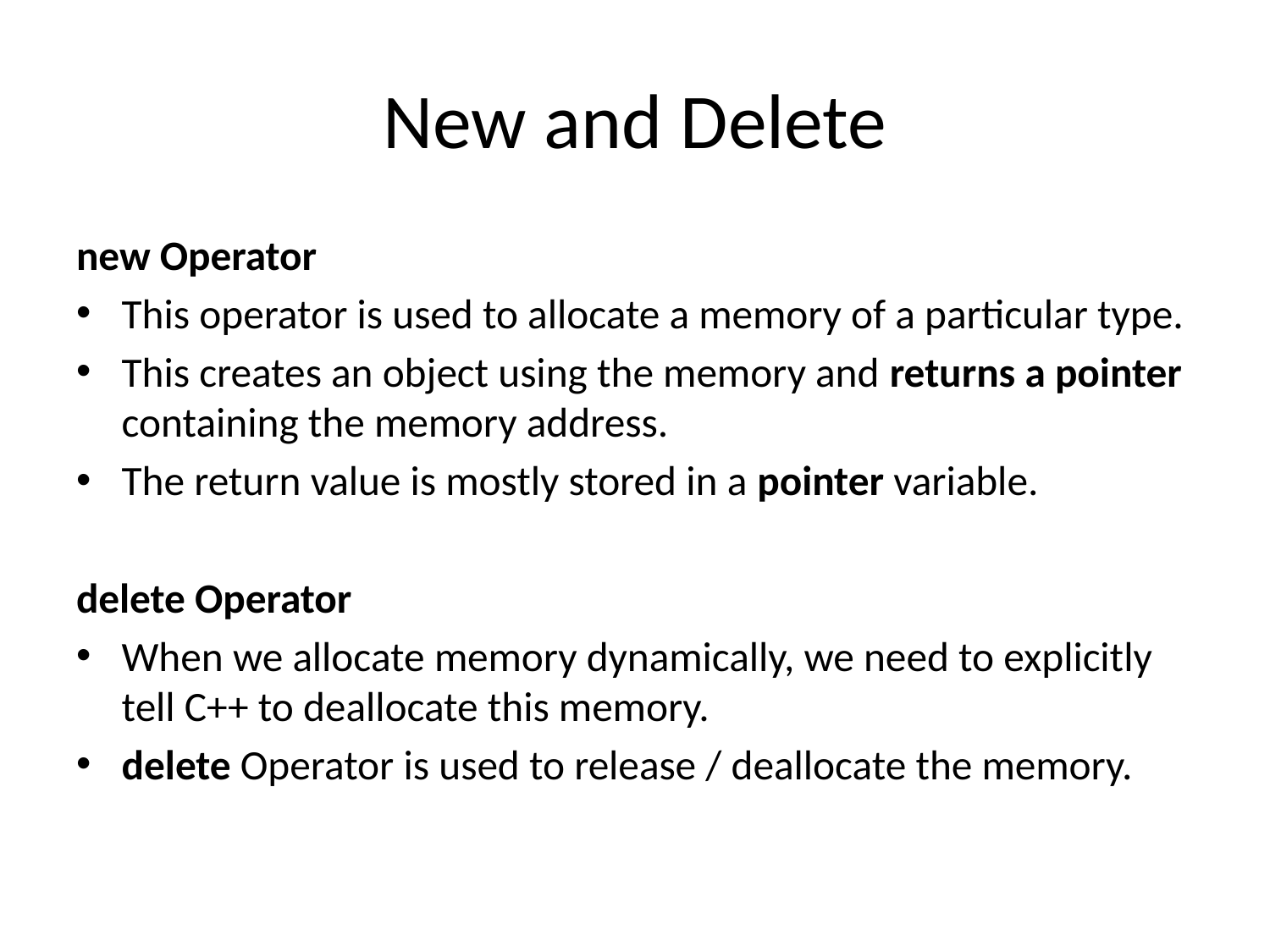

# New and Delete
new Operator
This operator is used to allocate a memory of a particular type.
This creates an object using the memory and returns a pointer containing the memory address.
The return value is mostly stored in a pointer variable.

delete Operator
When we allocate memory dynamically, we need to explicitly tell C++ to deallocate this memory.
delete Operator is used to release / deallocate the memory.